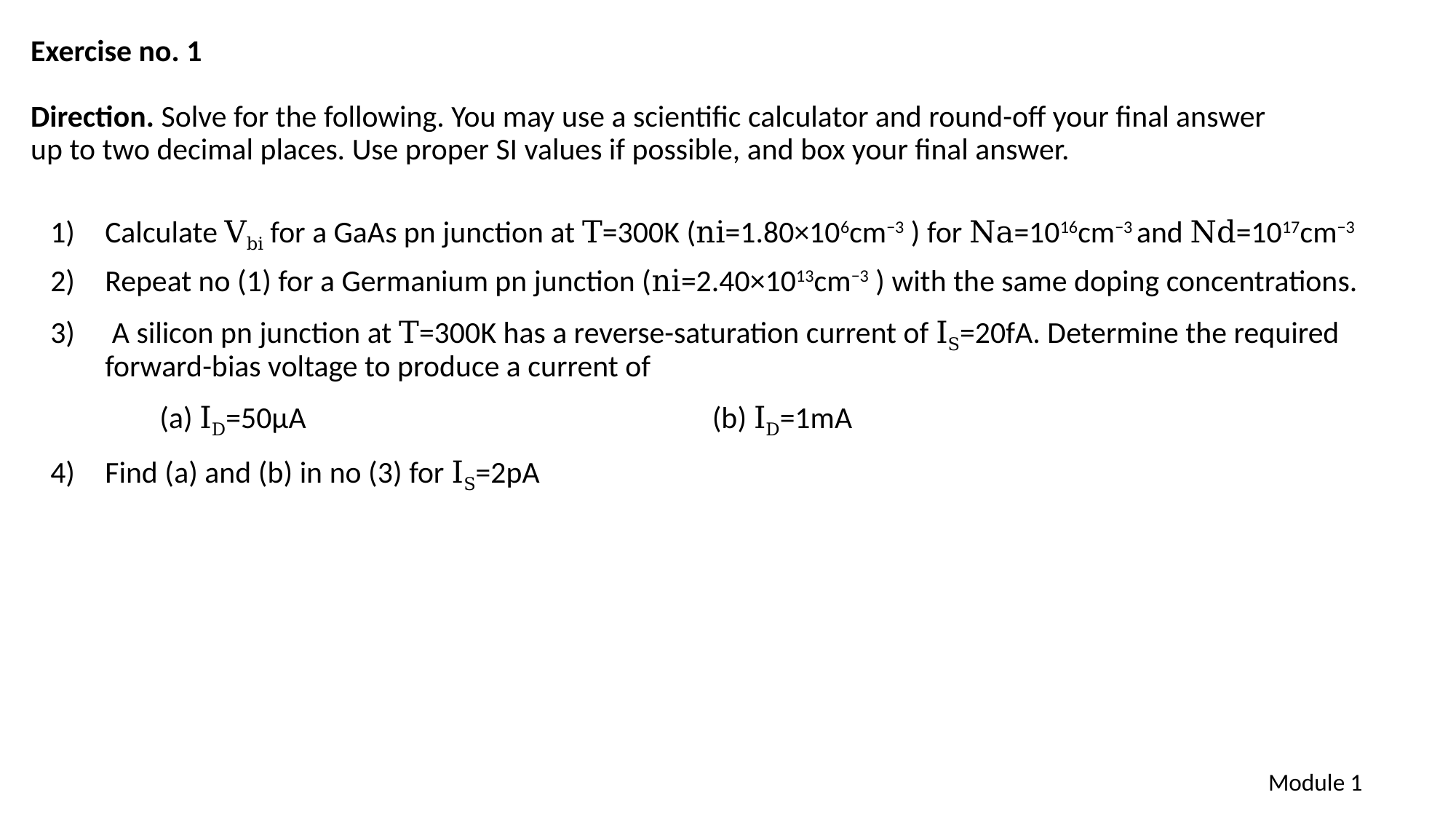

Exercise no. 1
Direction. Solve for the following. You may use a scientific calculator and round-off your final answer up to two decimal places. Use proper SI values if possible, and box your final answer.
Calculate Vbi for a GaAs pn junction at T=300K (ni=1.80×106cm−3 ) for Na=1016cm−3 and Nd=1017cm−3
Repeat no (1) for a Germanium pn junction (ni=2.40×1013cm−3 ) with the same doping concentrations.
 A silicon pn junction at T=300K has a reverse-saturation current of IS=20fA. Determine the required forward-bias voltage to produce a current of
	(a) ID=50μA				 (b) ID=1mA
Find (a) and (b) in no (3) for IS=2pA
Module 1